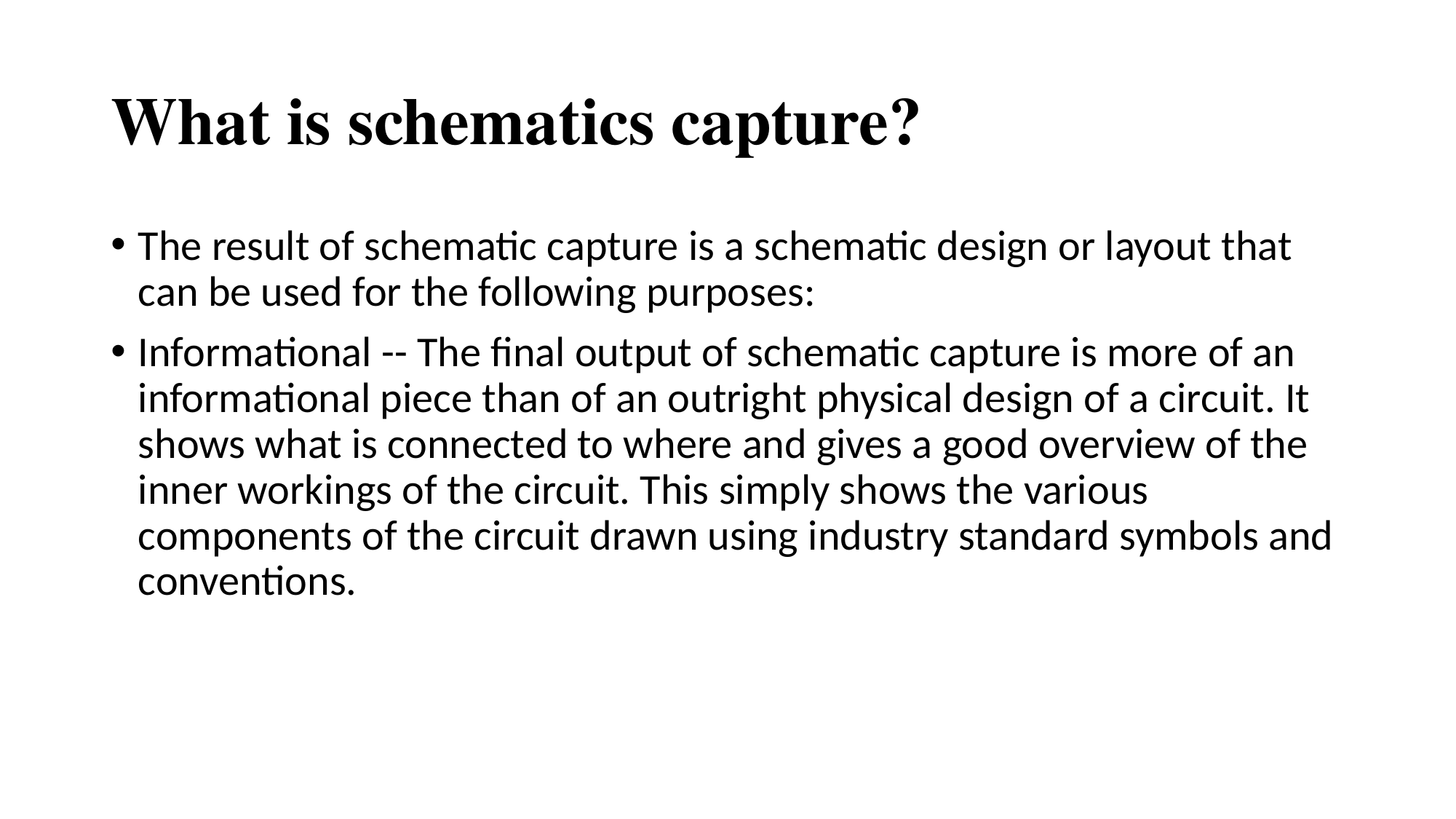

# What is schematics capture?
The result of schematic capture is a schematic design or layout that can be used for the following purposes:
Informational -- The final output of schematic capture is more of an informational piece than of an outright physical design of a circuit. It shows what is connected to where and gives a good overview of the inner workings of the circuit. This simply shows the various components of the circuit drawn using industry standard symbols and conventions.